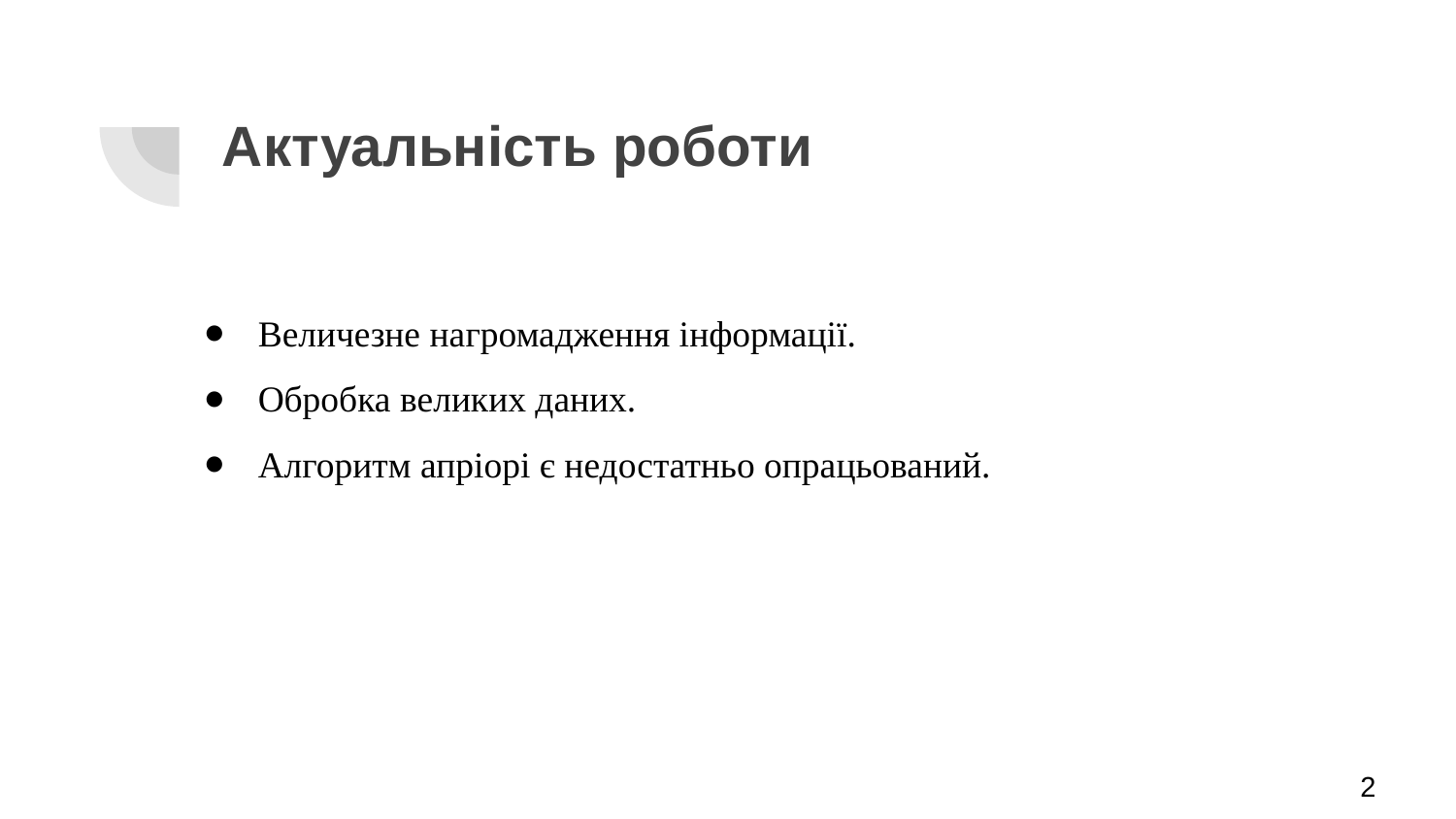

# Актуальність роботи
Величезне нагромадження інформації.
Обробка великих даних.
Алгоритм апріорі є недостатньо опрацьований.

2